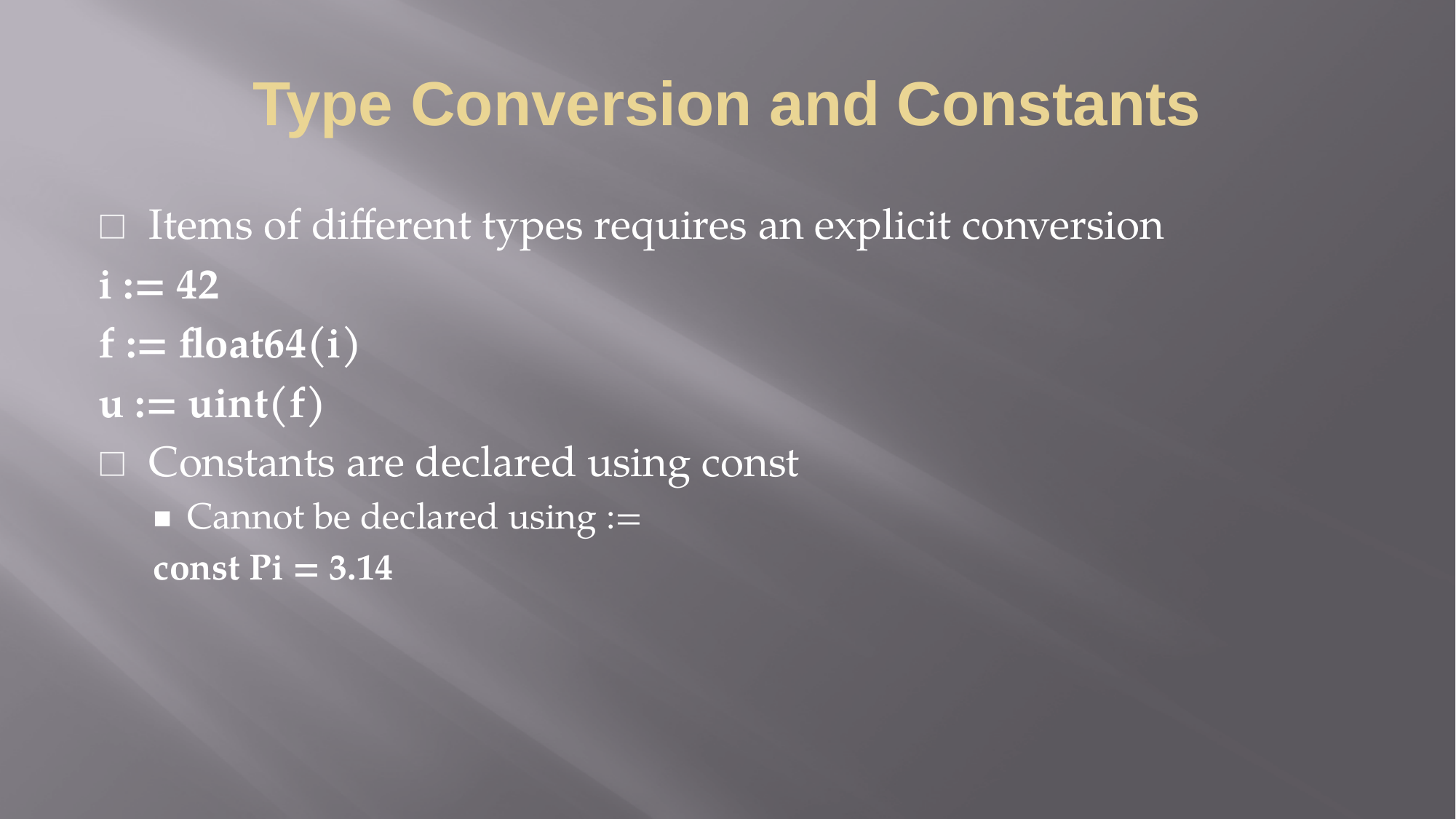

# Type Conversion and Constants
Items of different types requires an explicit conversion
i := 42
f := float64(i)
u := uint(f)
Constants are declared using const
Cannot be declared using :=
const Pi = 3.14